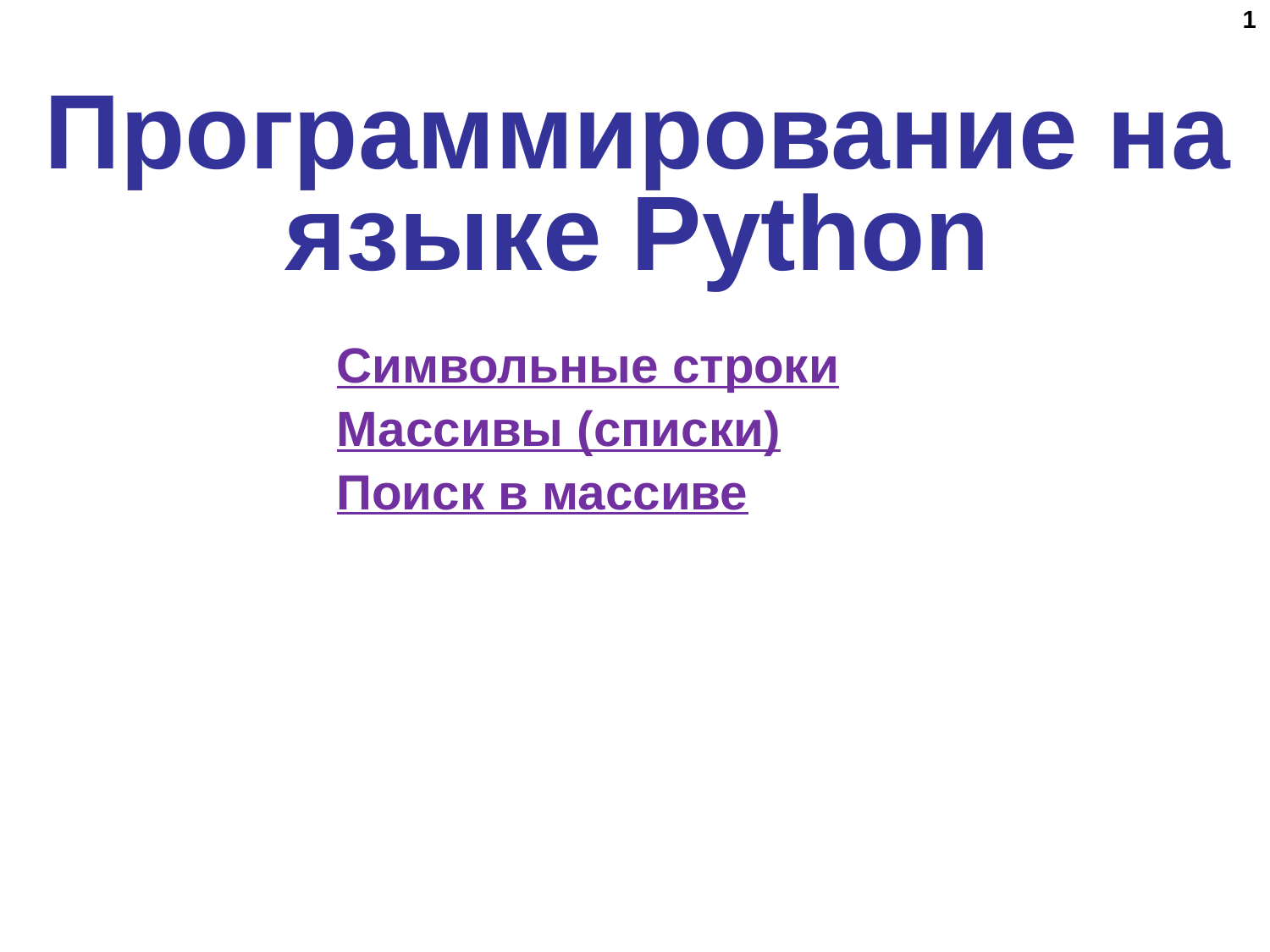

1
# Программирование на языке Python
Символьные строки
Массивы (списки)
Поиск в массиве